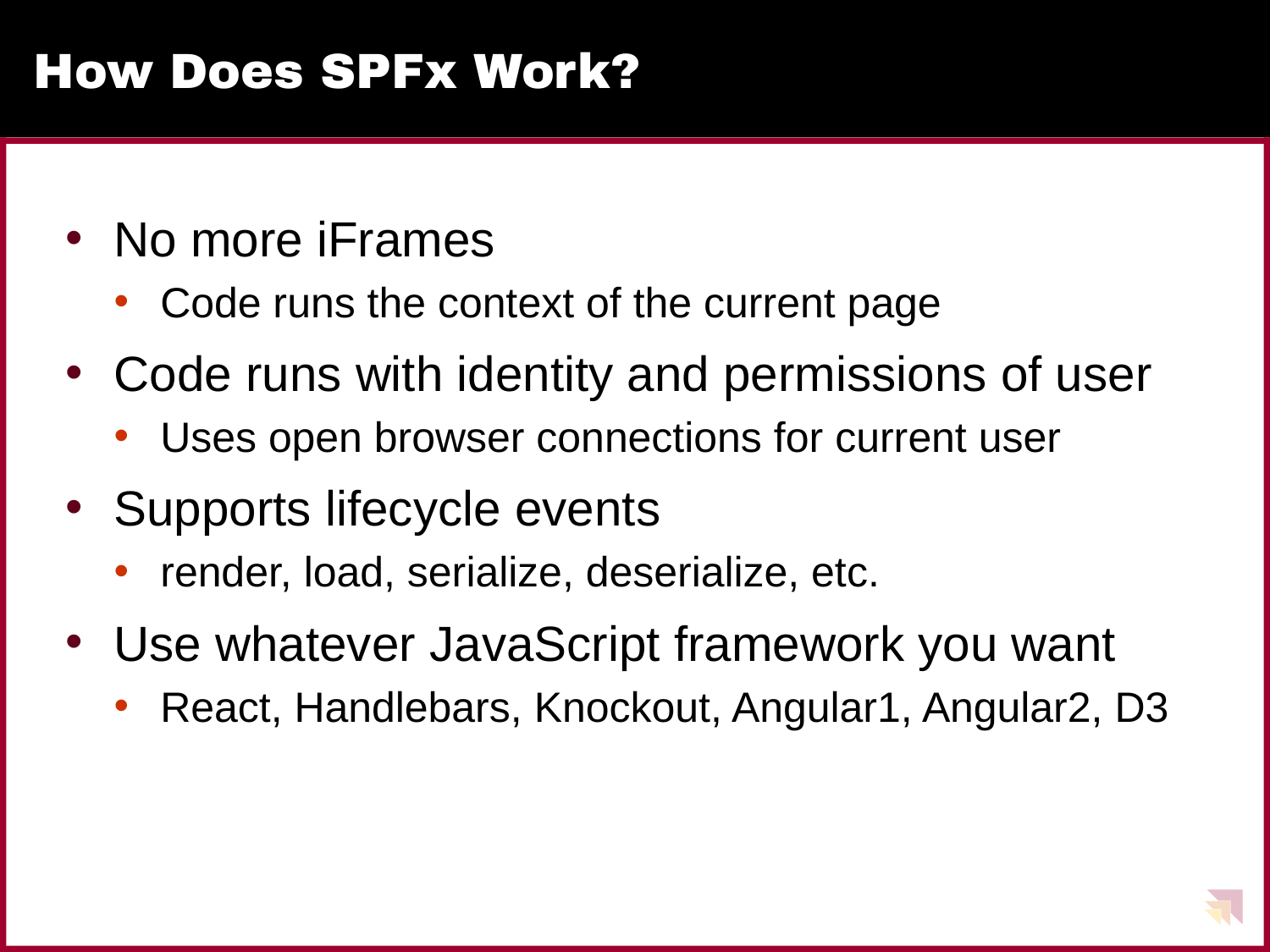

# How Does SPFx Work?
No more iFrames
Code runs the context of the current page
Code runs with identity and permissions of user
Uses open browser connections for current user
Supports lifecycle events
render, load, serialize, deserialize, etc.
Use whatever JavaScript framework you want
React, Handlebars, Knockout, Angular1, Angular2, D3